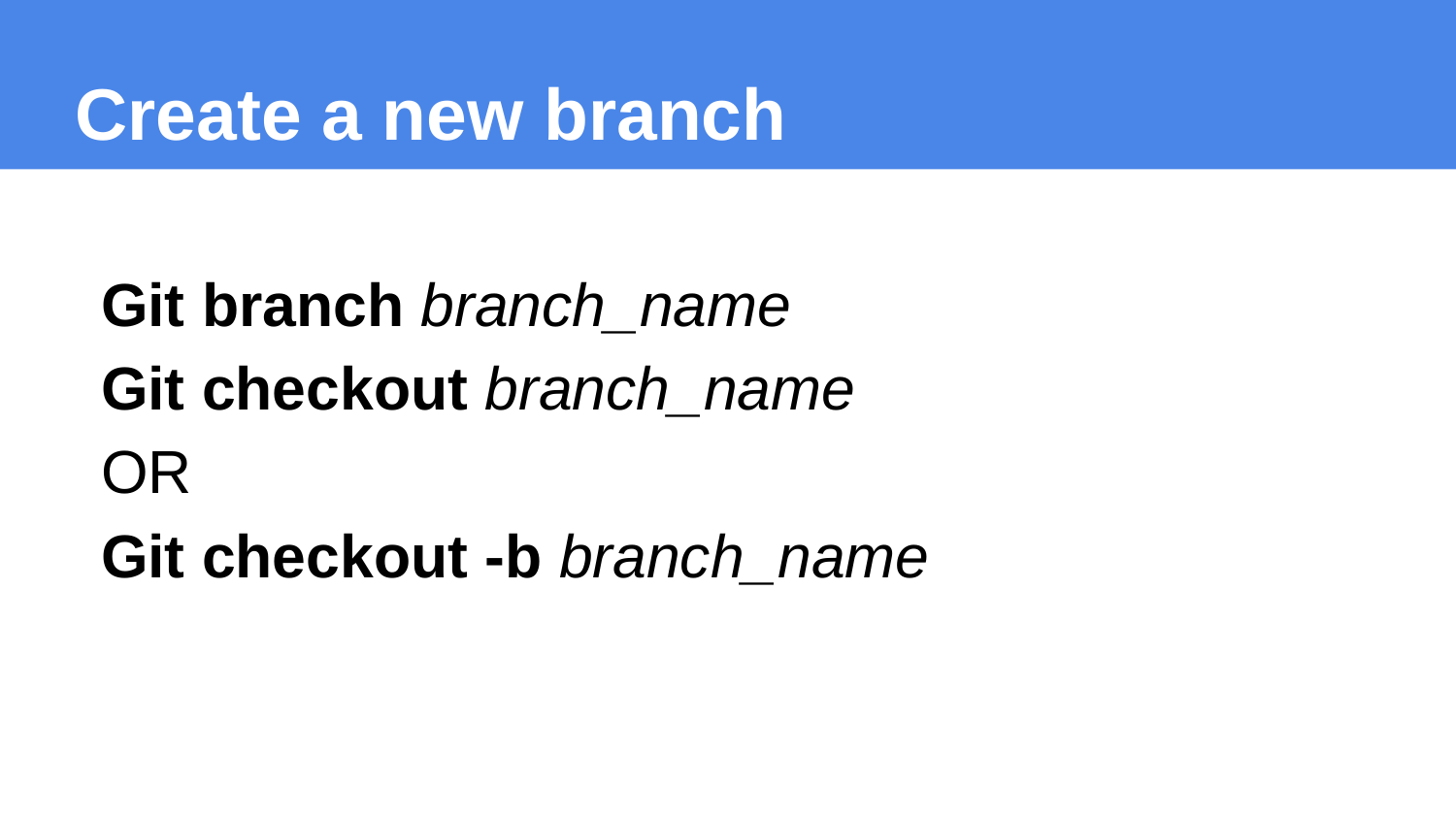

Create a new branch
Git branch branch_name
Git checkout branch_name
OR
Git checkout -b branch_name